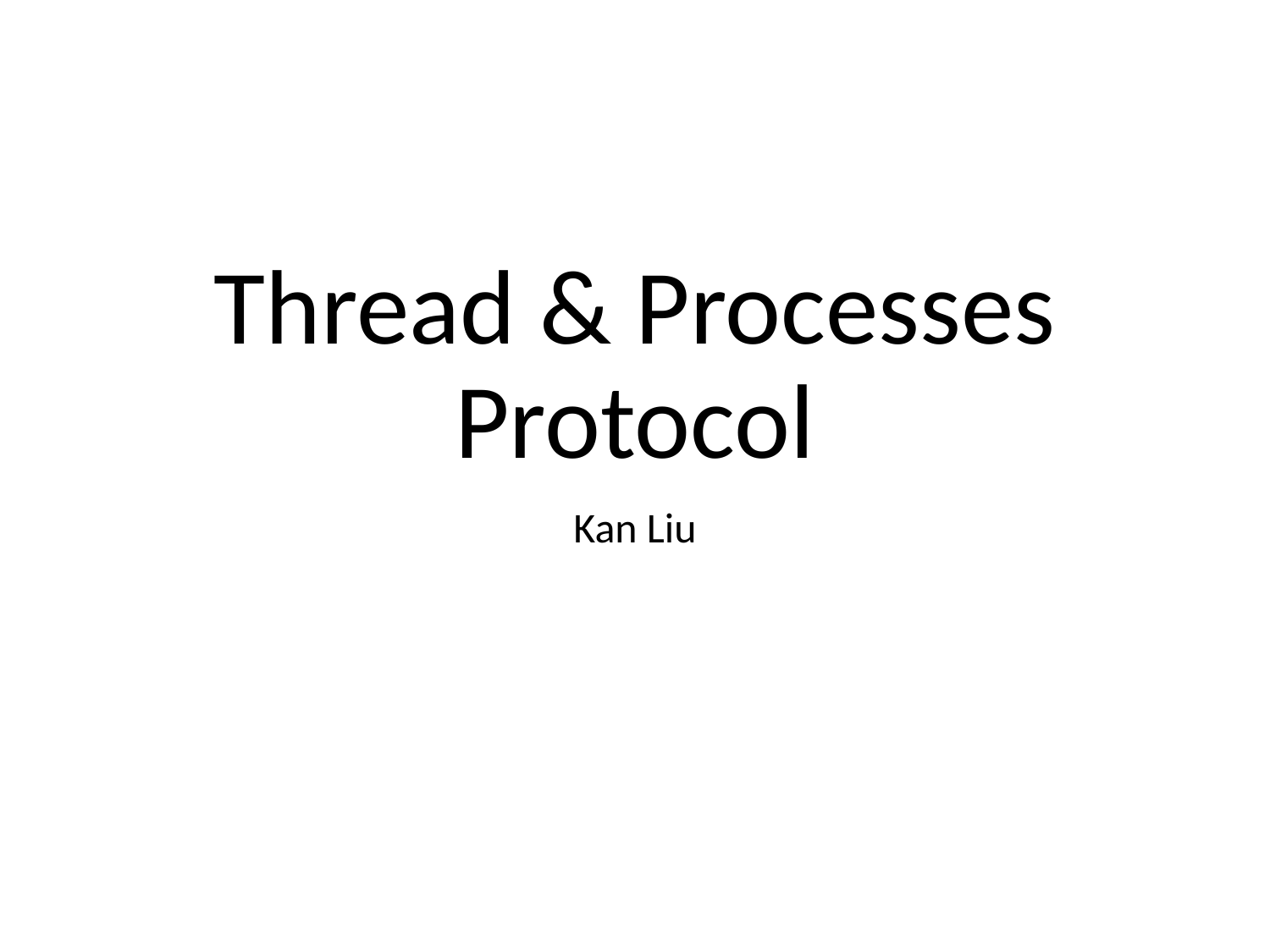

# Thread & Processes Protocol
Kan Liu